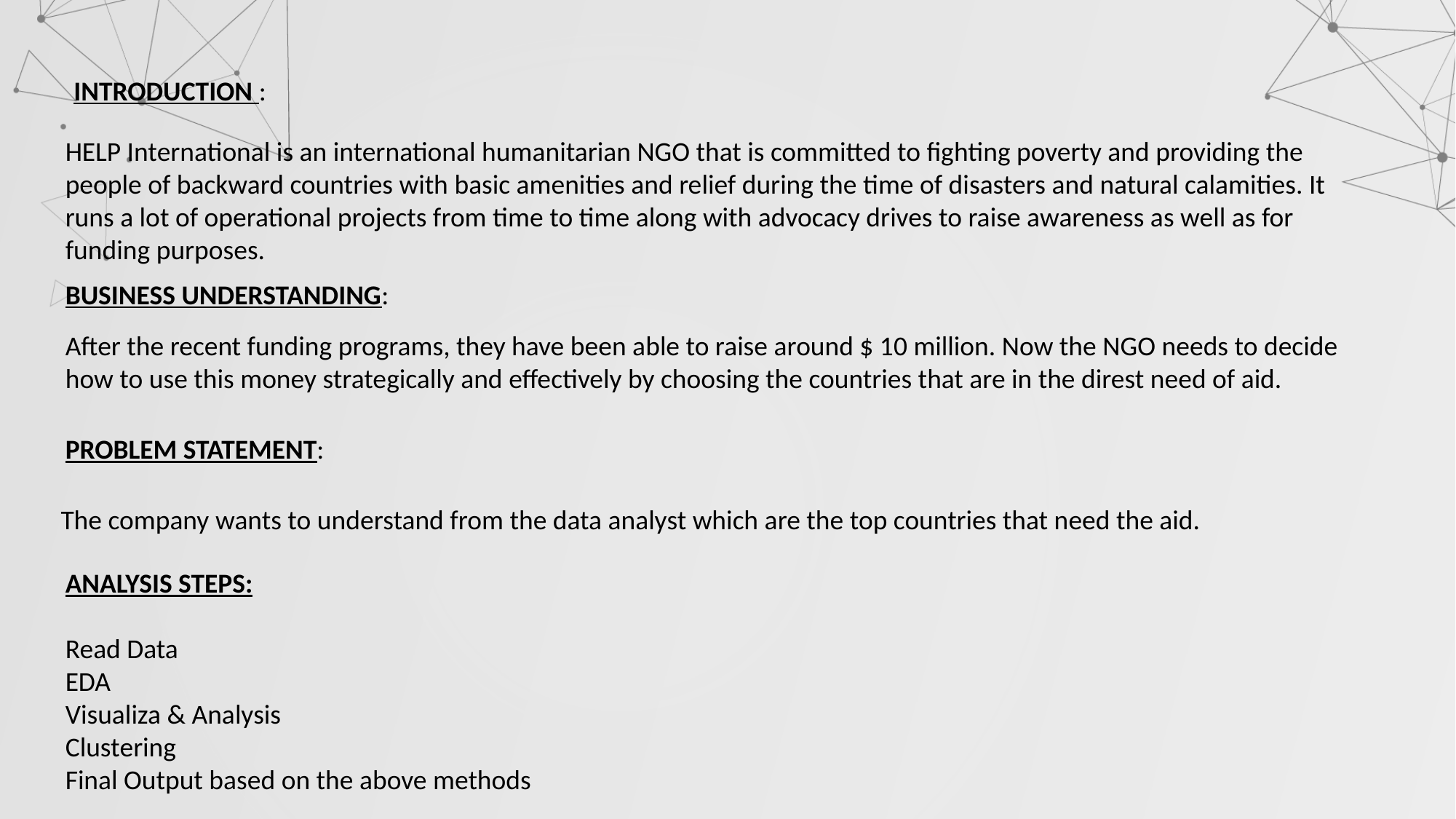

INTRODUCTION :

HELP International is an international humanitarian NGO that is committed to fighting poverty and providing the people of backward countries with basic amenities and relief during the time of disasters and natural calamities. It runs a lot of operational projects from time to time along with advocacy drives to raise awareness as well as for funding purposes.

BUSINESS UNDERSTANDING:
After the recent funding programs, they have been able to raise around $ 10 million. Now the NGO needs to decide
how to use this money strategically and effectively by choosing the countries that are in the direst need of aid.
PROBLEM STATEMENT:
The company wants to understand from the data analyst which are the top countries that need the aid.
ANALYSIS STEPS:

Read Data
EDA
Visualiza & Analysis
Clustering
Final Output based on the above methods